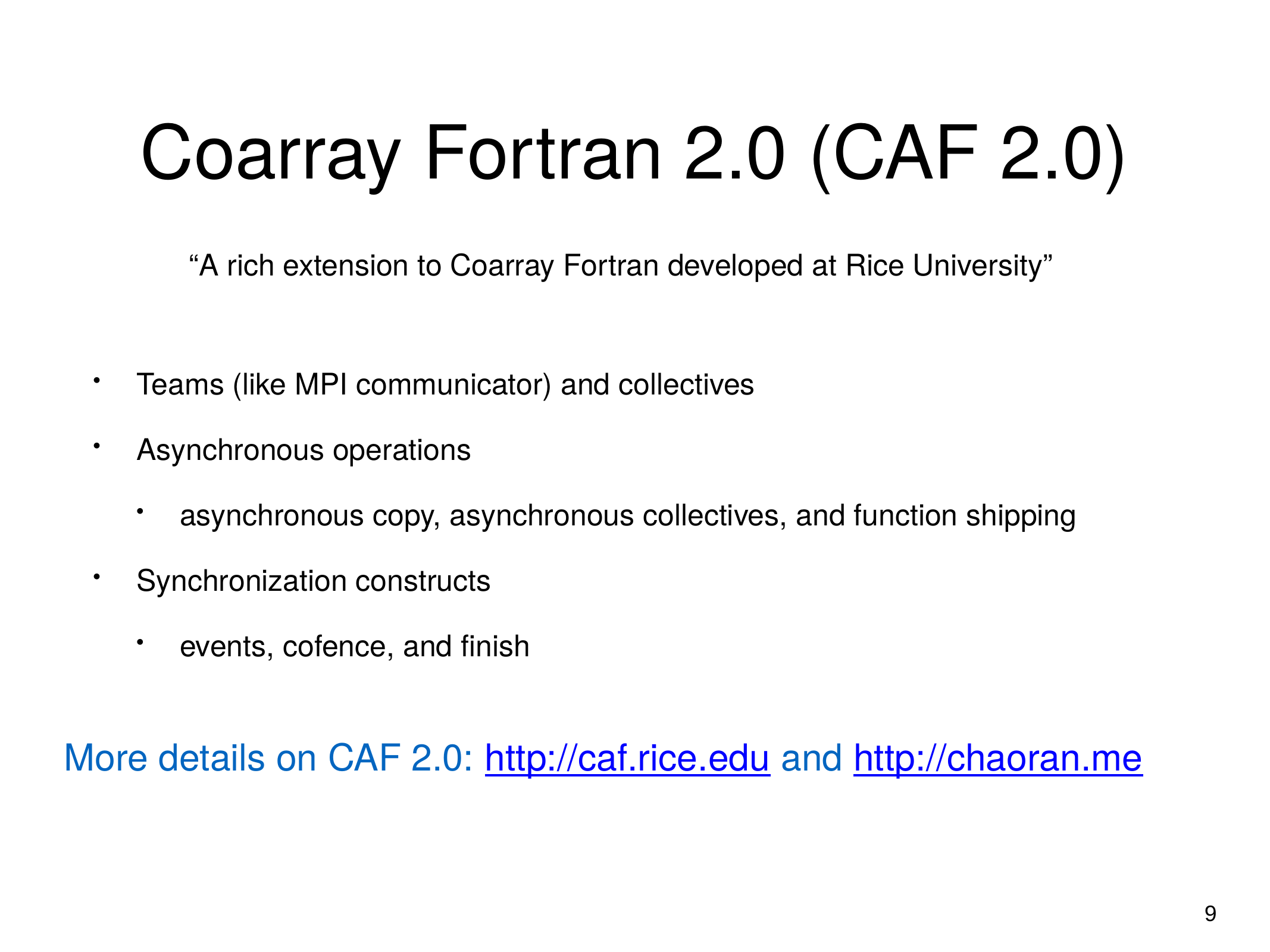

# Coarray Fortran 2.0 (CAF 2.0)
Teams (like MPI communicator) and collectives
Asynchronous operations
asynchronous copy, asynchronous collectives, and function shipping
Synchronization constructs
events, cofence, and finish
“A rich extension to Coarray Fortran developed at Rice University”
More details on CAF 2.0: http://caf.rice.edu and http://chaoran.me
9